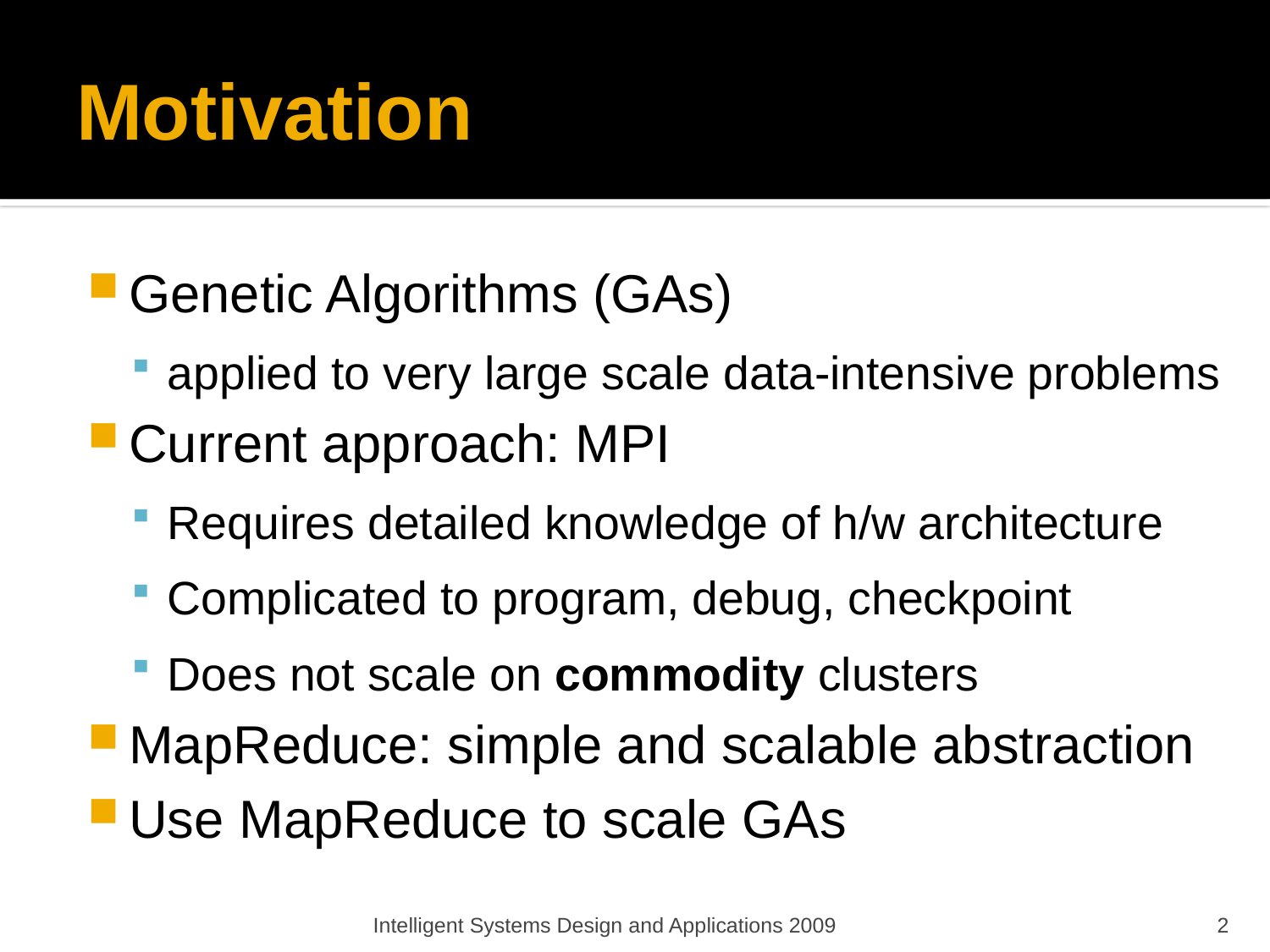

# Motivation
Genetic Algorithms (GAs)
applied to very large scale data-intensive problems
Current approach: MPI
Requires detailed knowledge of h/w architecture
Complicated to program, debug, checkpoint
Does not scale on commodity clusters
MapReduce: simple and scalable abstraction
Use MapReduce to scale GAs
Intelligent Systems Design and Applications 2009
2